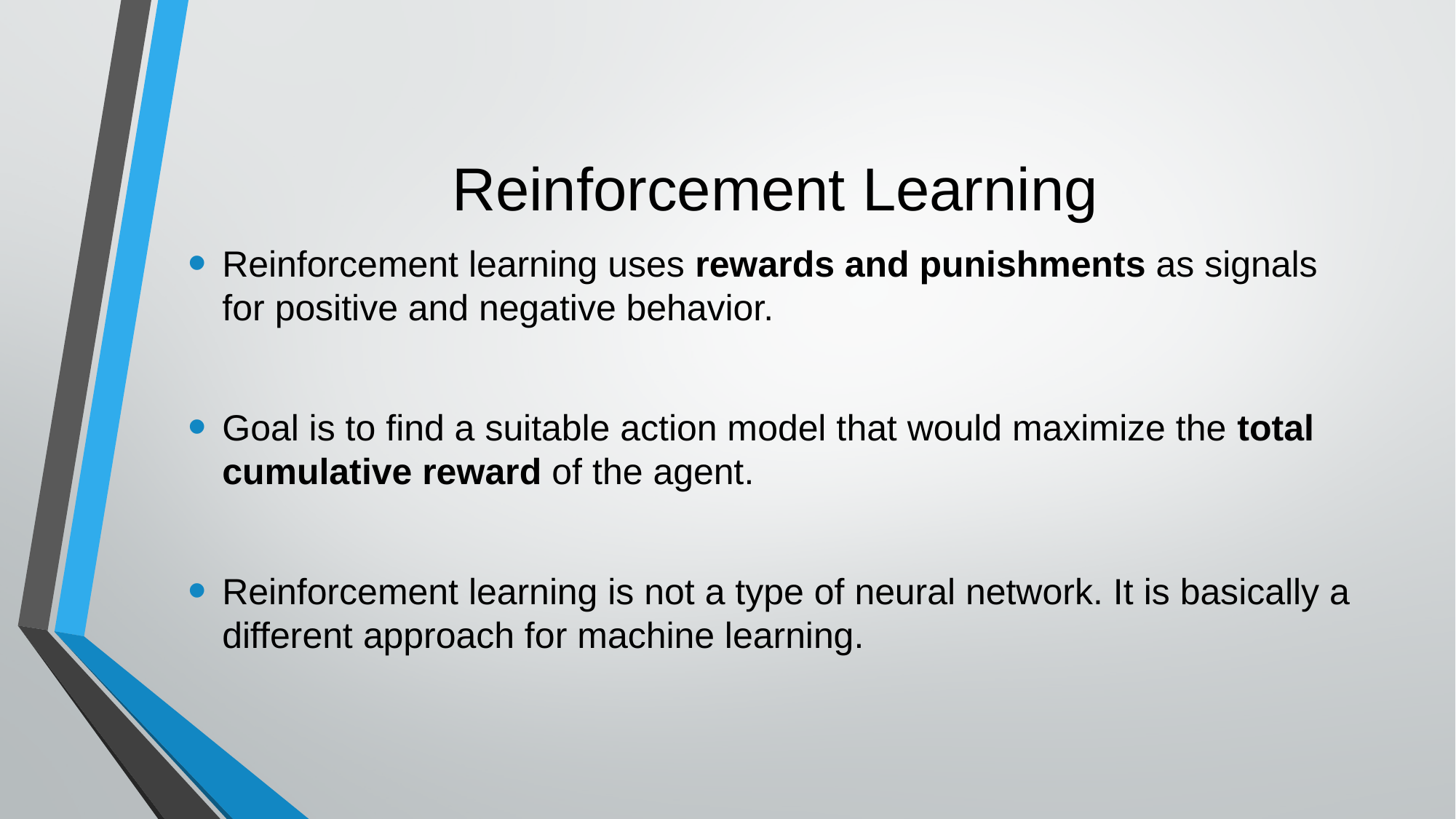

# Reinforcement Learning
Reinforcement learning uses rewards and punishments as signals for positive and negative behavior.

Goal is to find a suitable action model that would maximize the total cumulative reward of the agent.

Reinforcement learning is not a type of neural network. It is basically a different approach for machine learning.